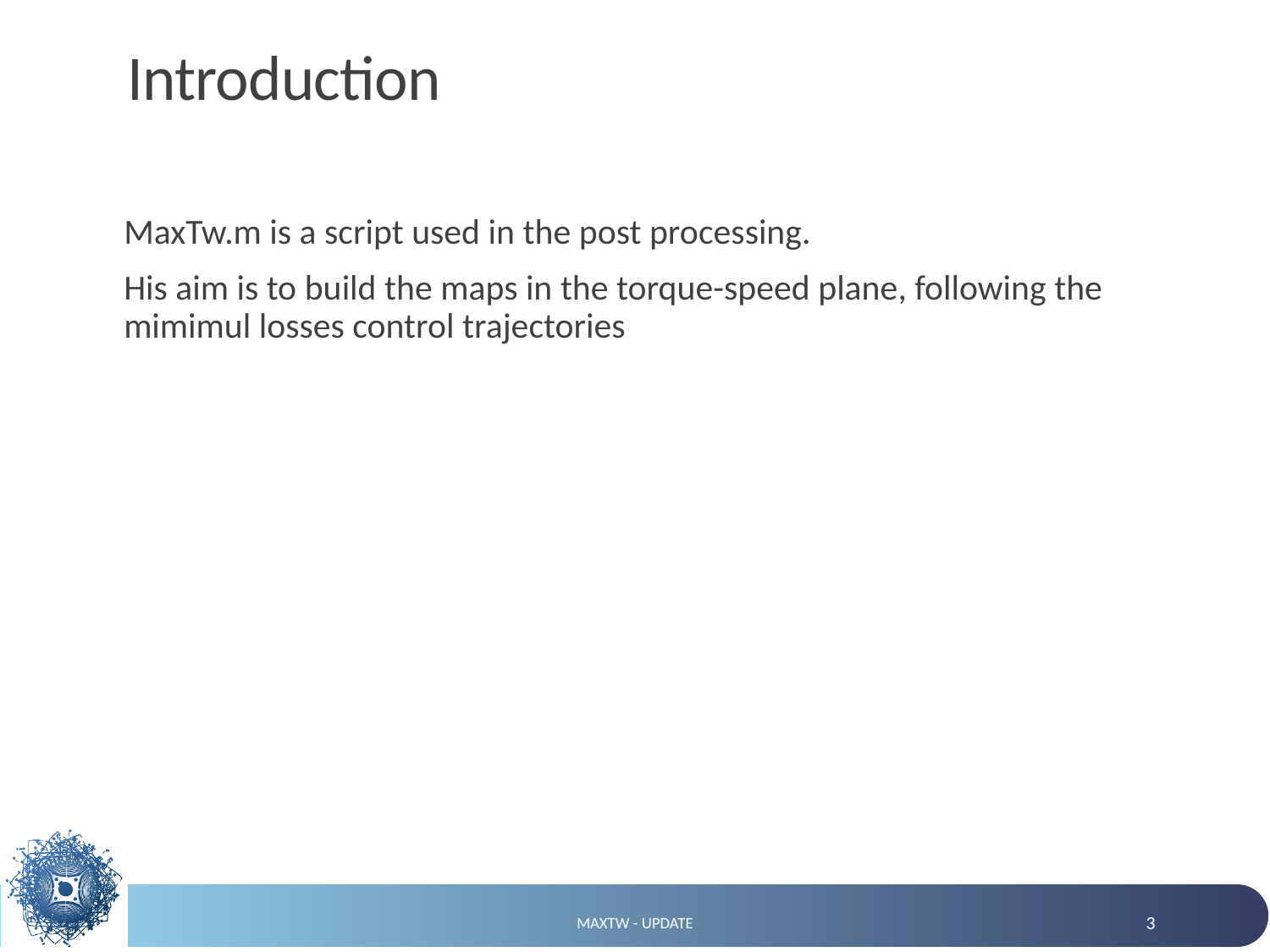

# Introduction
MaxTw.m is a script used in the post processing.
His aim is to build the maps in the torque-speed plane, following the mimimul losses control trajectories

MaxTw - update
3